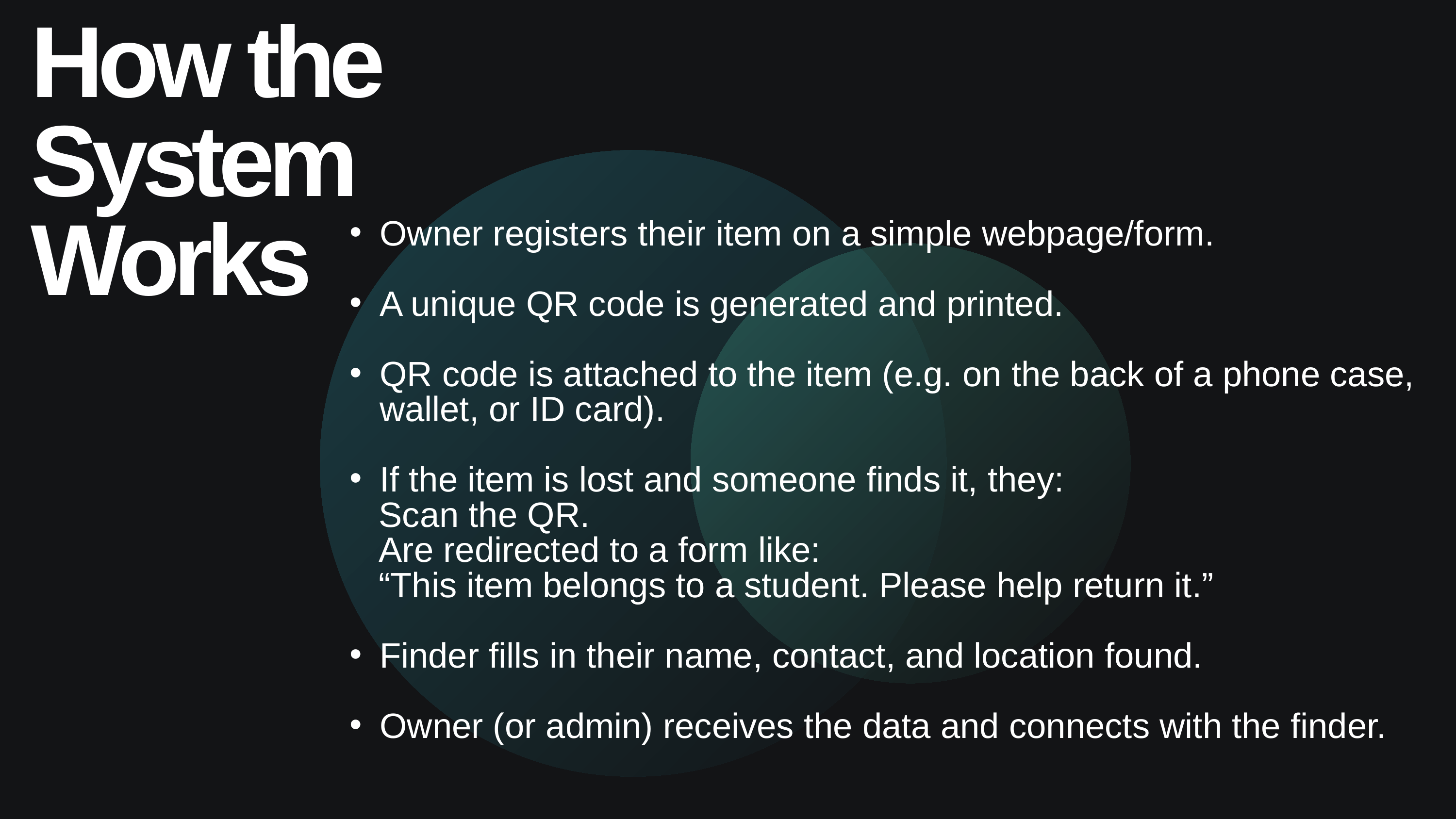

How the System Works

Owner registers their item on a simple webpage/form.

A unique QR code is generated and printed.

QR code is attached to the item (e.g. on the back of a phone case, wallet, or ID card).

If the item is lost and someone finds it, they:
      Scan the QR.
      Are redirected to a form like:
      “This item belongs to a student. Please help return it.”

Finder fills in their name, contact, and location found.

Owner (or admin) receives the data and connects with the finder.